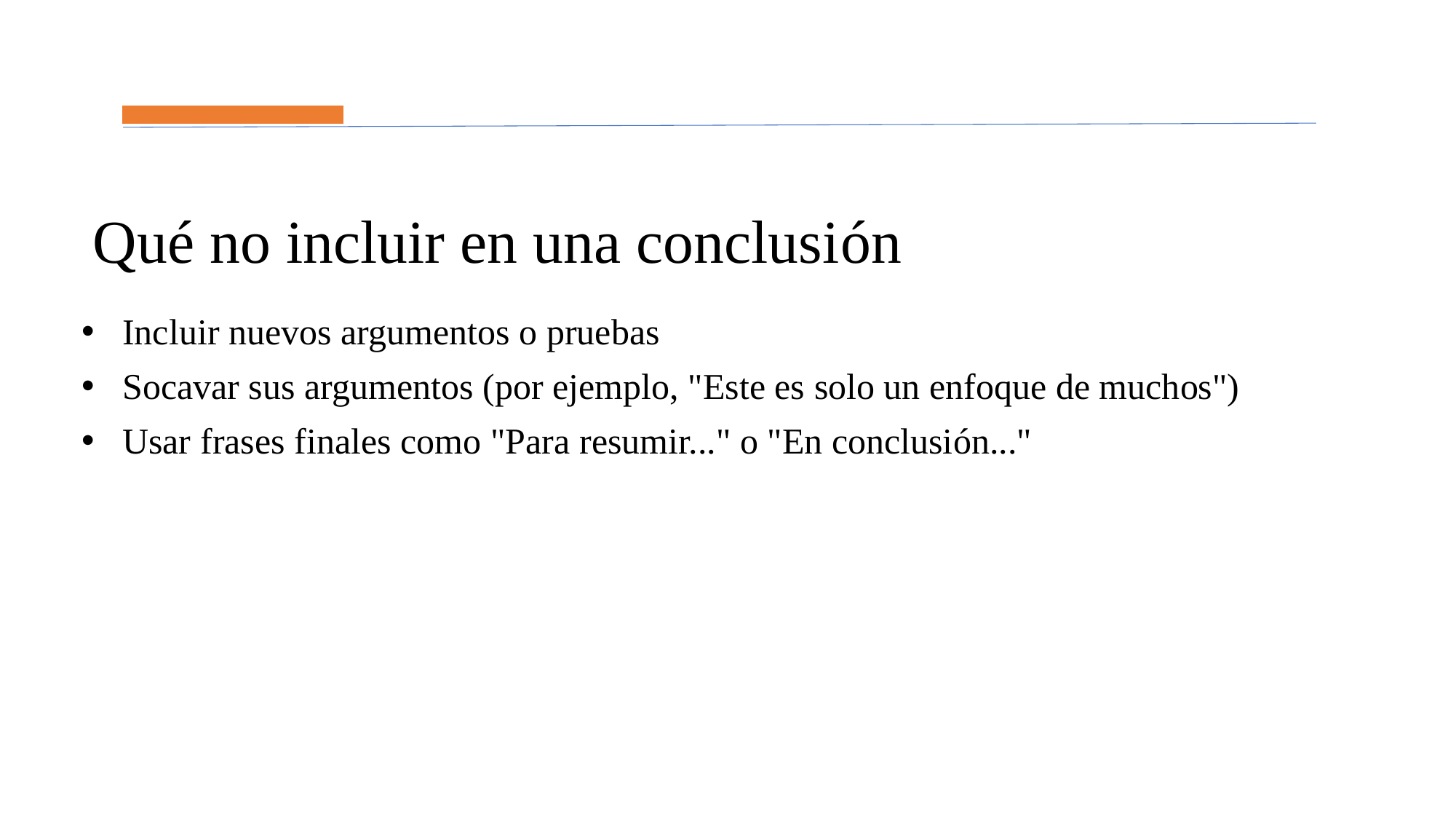

Qué no incluir en una conclusión
Incluir nuevos argumentos o pruebas
Socavar sus argumentos (por ejemplo, "Este es solo un enfoque de muchos")
Usar frases finales como "Para resumir..." o "En conclusión..."